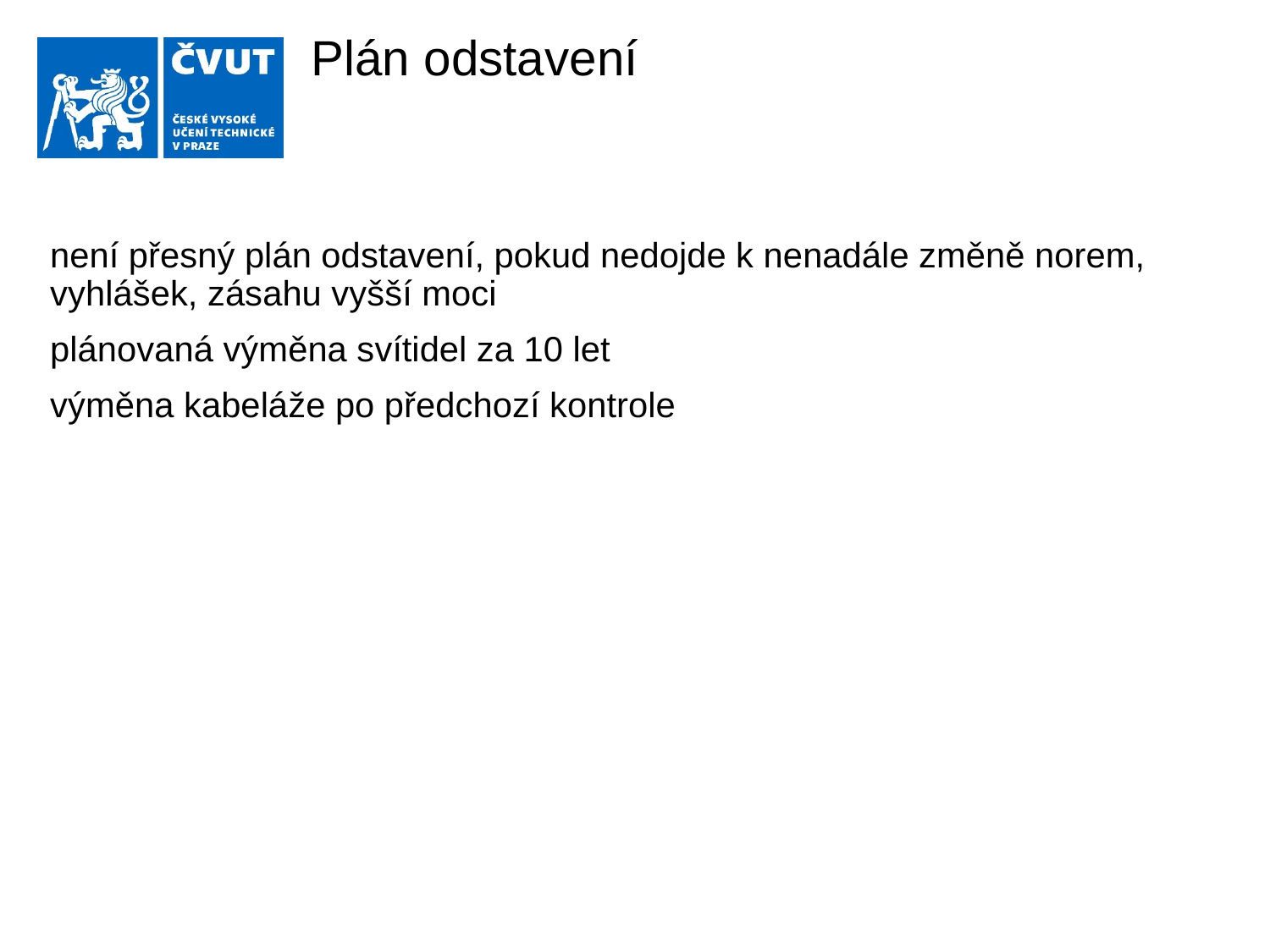

# Plán odstavení
není přesný plán odstavení, pokud nedojde k nenadále změně norem, vyhlášek, zásahu vyšší moci
plánovaná výměna svítidel za 10 let
výměna kabeláže po předchozí kontrole